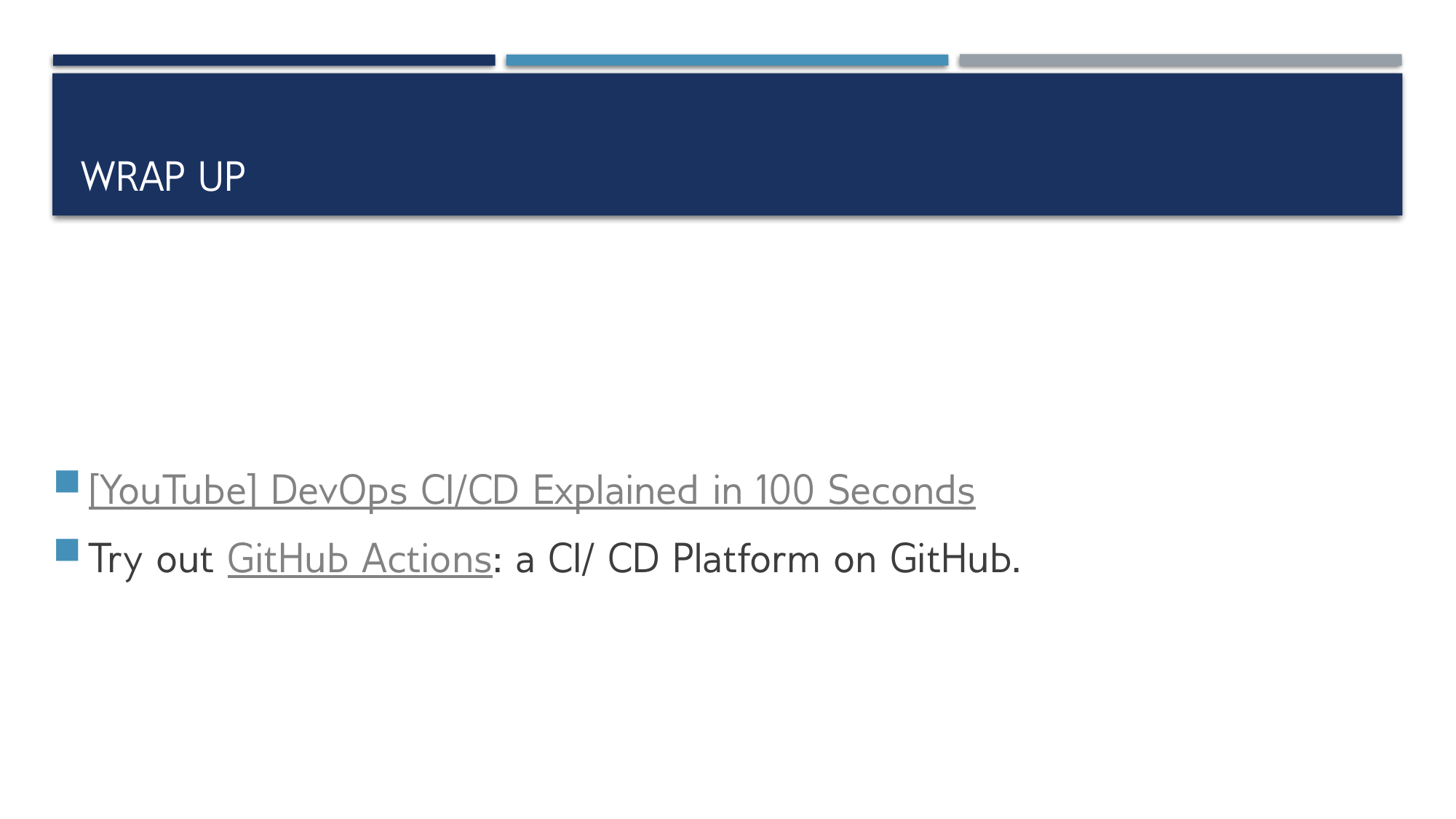

# Wrap up
[YouTube] DevOps CI/CD Explained in 100 Seconds
Try out GitHub Actions: a CI/ CD Platform on GitHub.